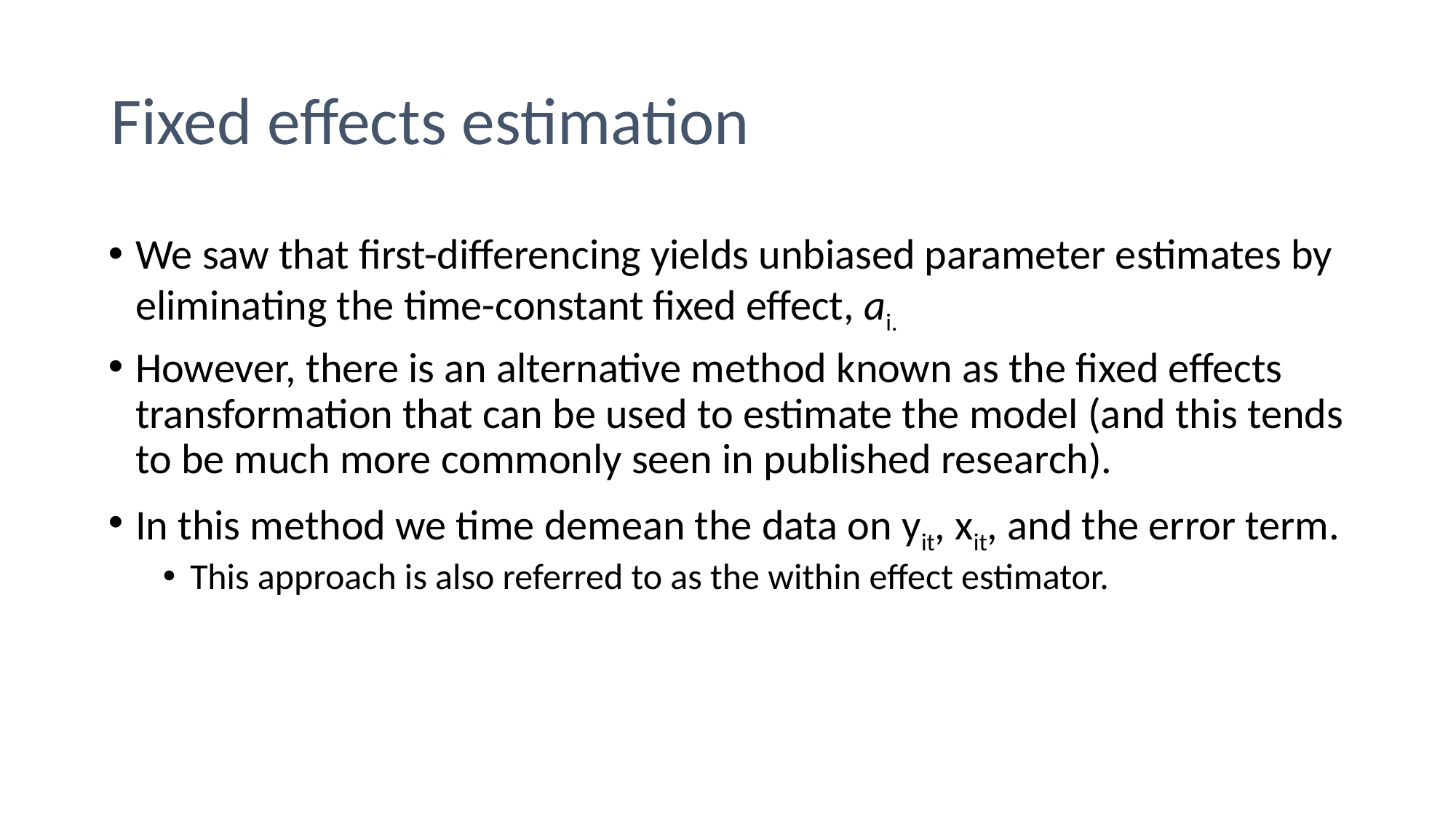

Fixed effects estimation
We saw that first-differencing yields unbiased parameter estimates by eliminating the time-constant fixed effect, ai.
However, there is an alternative method known as the fixed effects transformation that can be used to estimate the model (and this tends to be much more commonly seen in published research).
In this method we time demean the data on yit, xit, and the error term.
This approach is also referred to as the within effect estimator.